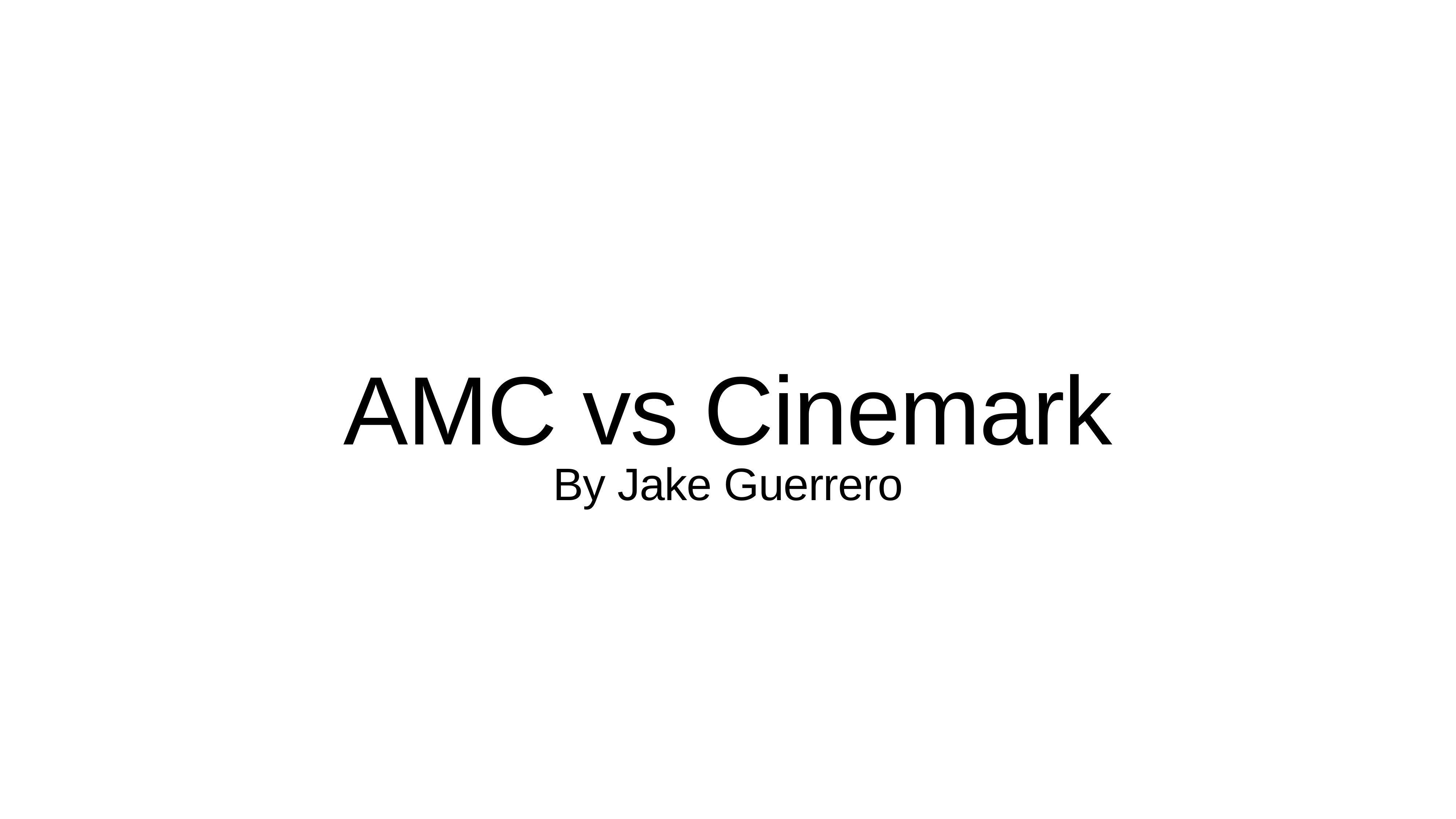

# AMC vs Cinemark
By Jake Guerrero